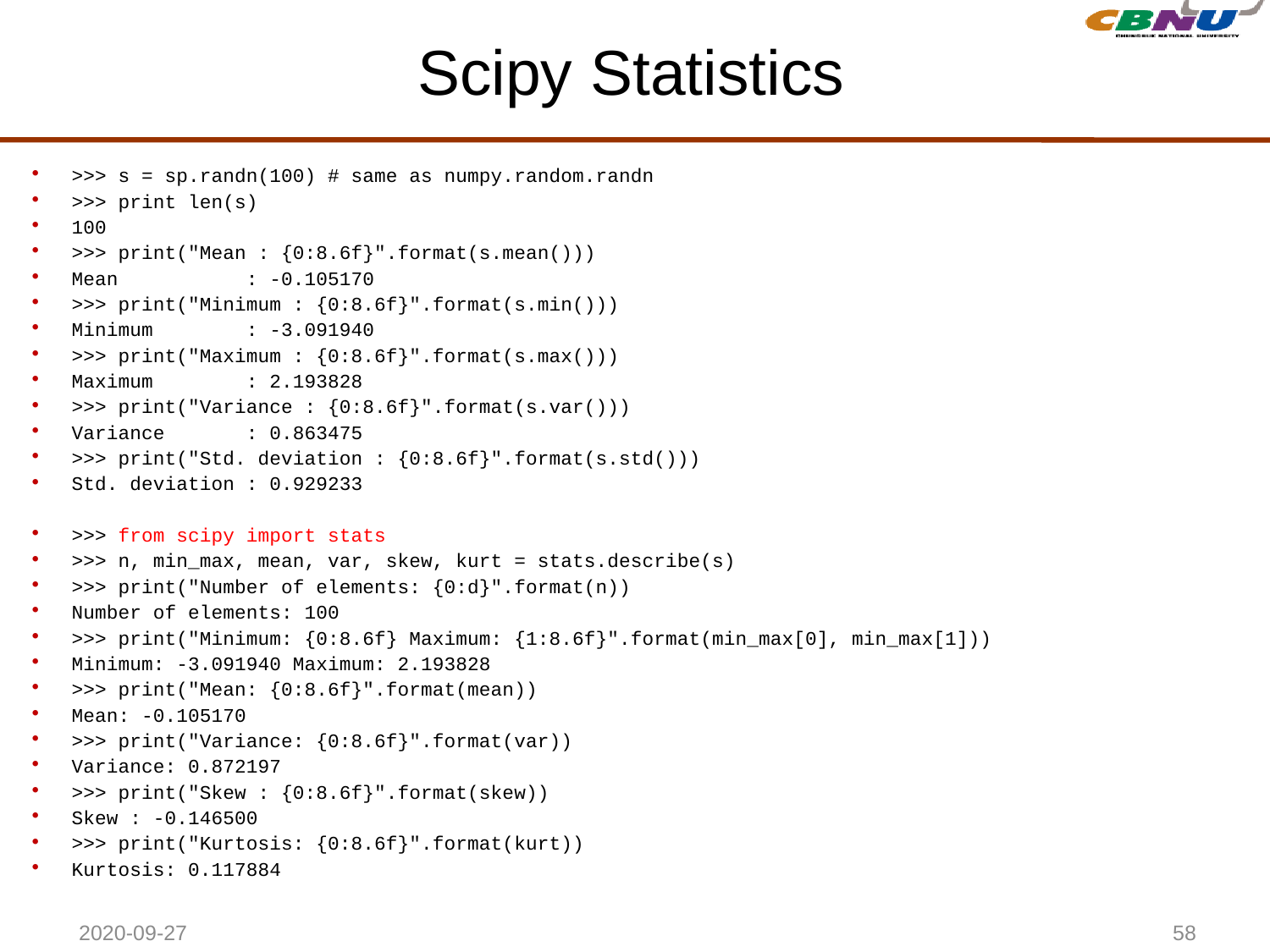

# Scipy Statistics
>>> s = sp.randn(100) # same as numpy.random.randn
>>> print len(s)
100
>>> print("Mean : {0:8.6f}".format(s.mean()))
Mean           : -0.105170
>>> print("Minimum : {0:8.6f}".format(s.min()))
Minimum        : -3.091940
>>> print("Maximum : {0:8.6f}".format(s.max()))
Maximum        : 2.193828
>>> print("Variance : {0:8.6f}".format(s.var()))
Variance       : 0.863475
>>> print("Std. deviation : {0:8.6f}".format(s.std()))
Std. deviation : 0.929233

>>> from scipy import stats
>>> n, min_max, mean, var, skew, kurt = stats.describe(s)
>>> print("Number of elements: {0:d}".format(n))
Number of elements: 100
>>> print("Minimum: {0:8.6f} Maximum: {1:8.6f}".format(min_max[0], min_max[1]))
Minimum: -3.091940 Maximum: 2.193828
>>> print("Mean: {0:8.6f}".format(mean))
Mean: -0.105170
>>> print("Variance: {0:8.6f}".format(var))
Variance: 0.872197
>>> print("Skew : {0:8.6f}".format(skew))
Skew : -0.146500
>>> print("Kurtosis: {0:8.6f}".format(kurt))
Kurtosis: 0.117884
2020-09-27
58